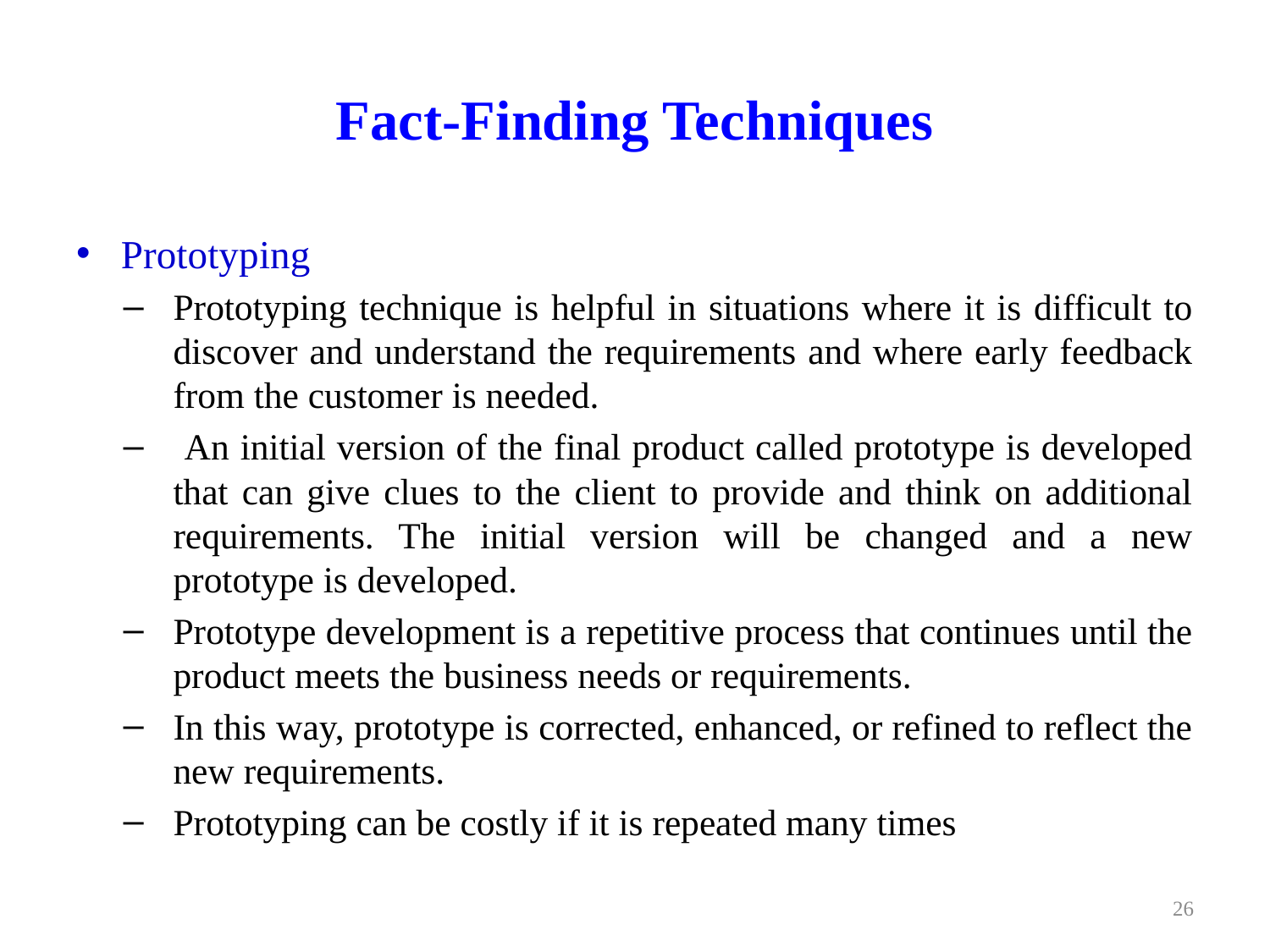

# Fact-Finding Techniques
Prototyping
Prototyping technique is helpful in situations where it is difficult to discover and understand the requirements and where early feedback from the customer is needed.
 An initial version of the final product called prototype is developed that can give clues to the client to provide and think on additional requirements. The initial version will be changed and a new prototype is developed.
Prototype development is a repetitive process that continues until the product meets the business needs or requirements.
In this way, prototype is corrected, enhanced, or refined to reflect the new requirements.
Prototyping can be costly if it is repeated many times
26